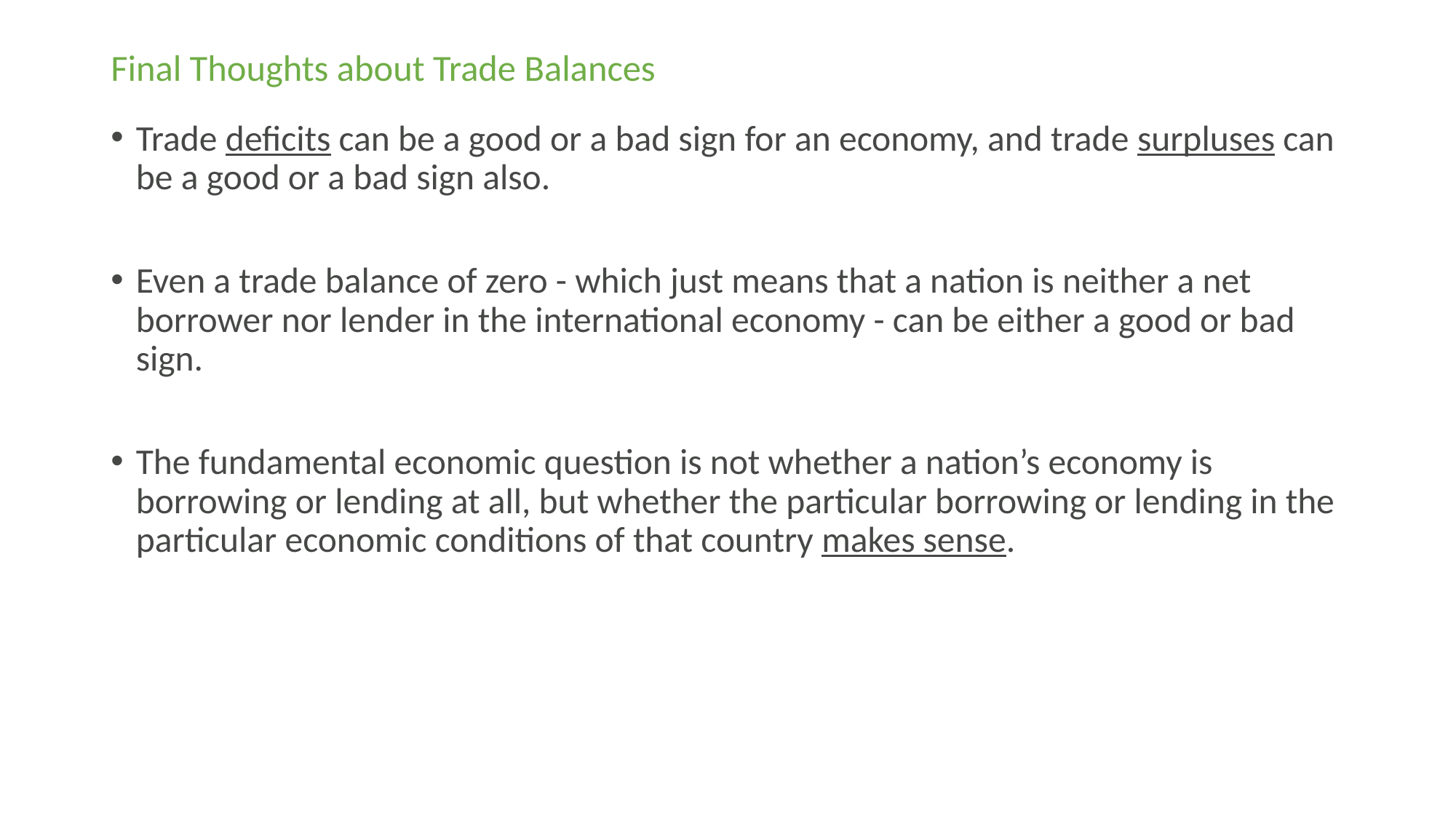

# Final Thoughts about Trade Balances
Trade deficits can be a good or a bad sign for an economy, and trade surpluses can be a good or a bad sign also.

Even a trade balance of zero - which just means that a nation is neither a net borrower nor lender in the international economy - can be either a good or bad sign.

The fundamental economic question is not whether a nation’s economy is borrowing or lending at all, but whether the particular borrowing or lending in the particular economic conditions of that country makes sense.